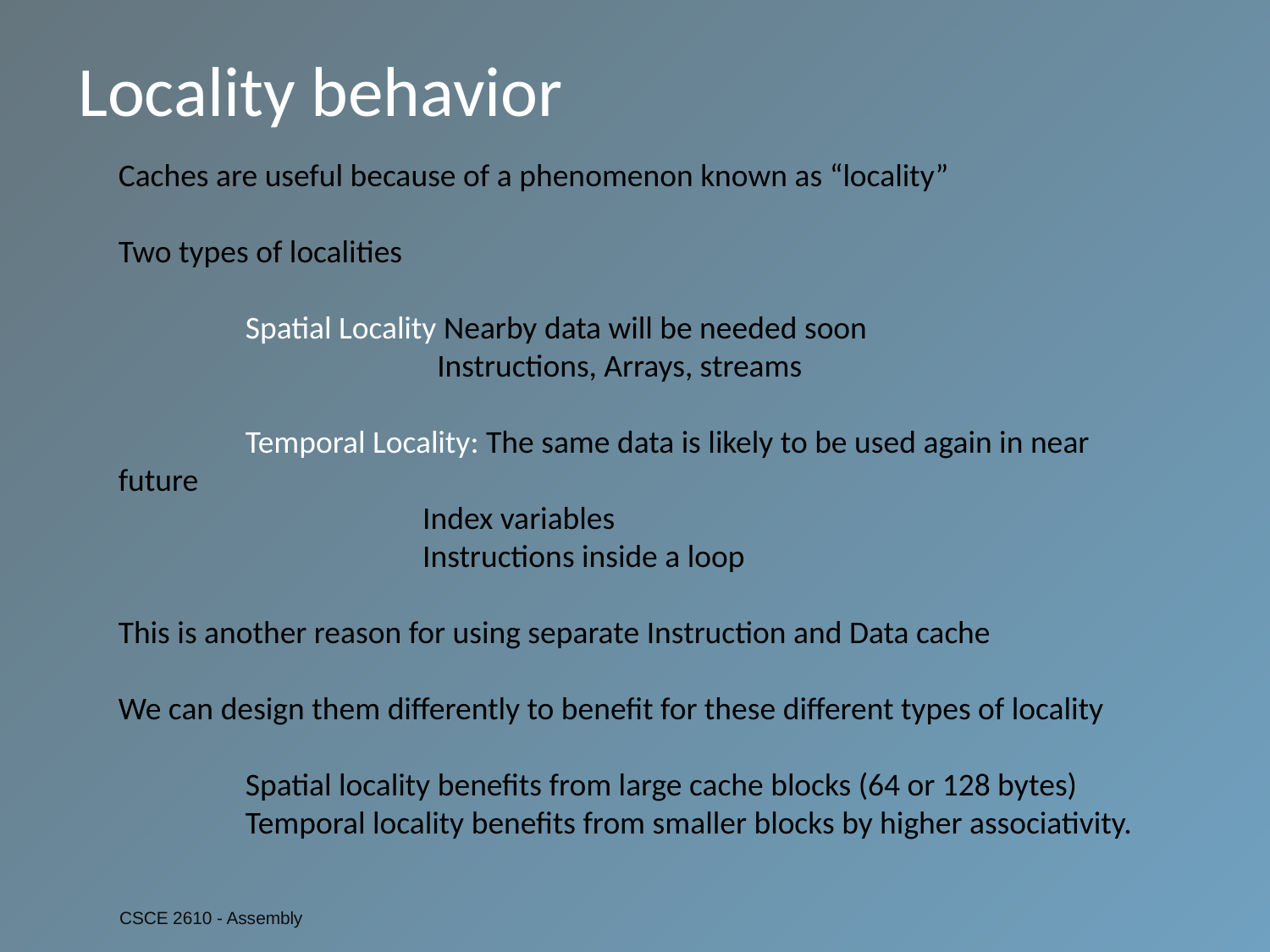

Locality behavior
Caches are useful because of a phenomenon known as “locality”

Two types of localities

	Spatial Locality Nearby data will be needed soon
		         Instructions, Arrays, streams

	Temporal Locality: The same data is likely to be used again in near future
		       Index variables
		       Instructions inside a loop

This is another reason for using separate Instruction and Data cache

We can design them differently to benefit for these different types of locality

	Spatial locality benefits from large cache blocks (64 or 128 bytes)
	Temporal locality benefits from smaller blocks by higher associativity.
CSCE 2610 - Assembly
CSCE 2610 - Assembly
29